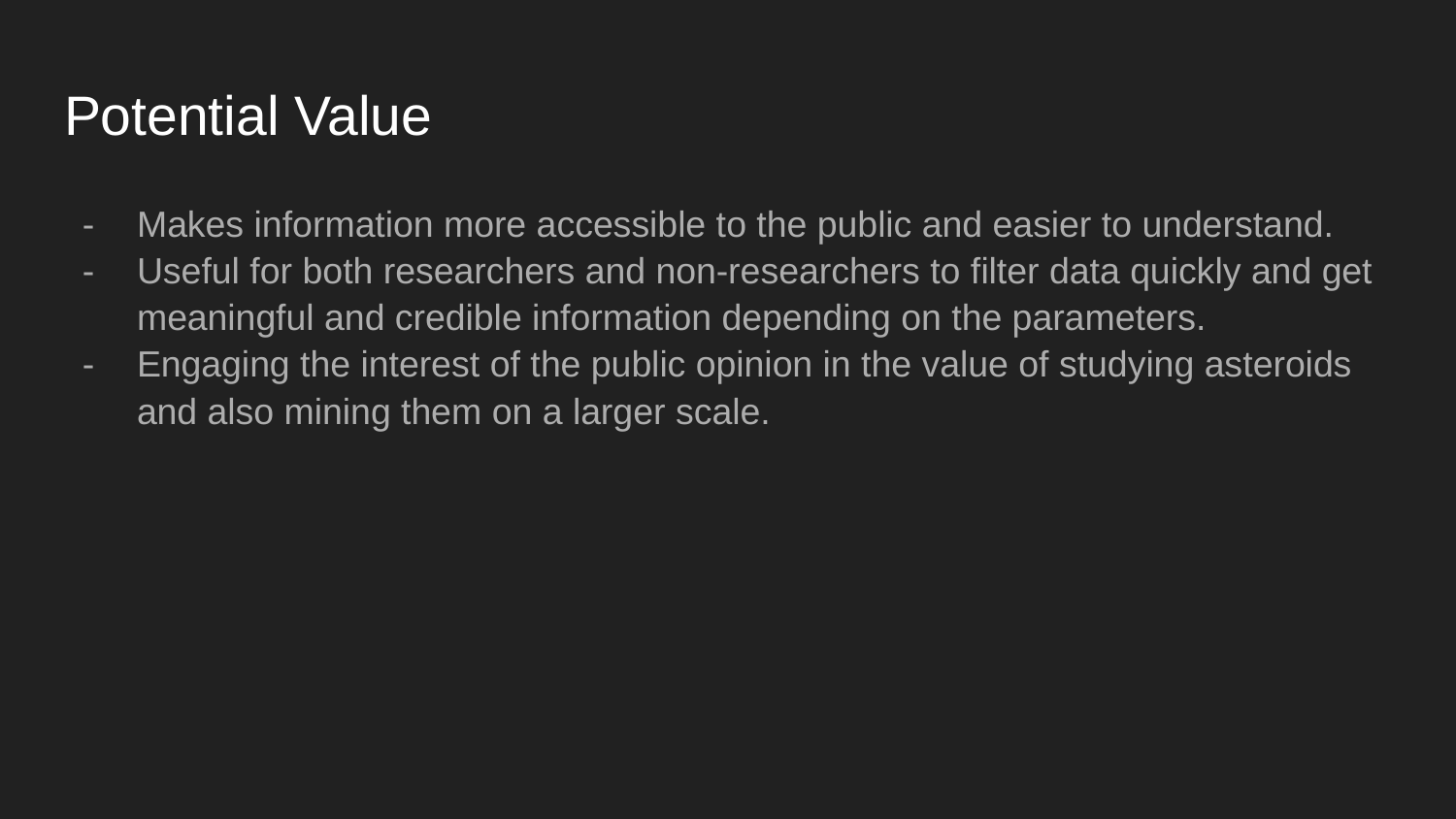

# Potential Value
Makes information more accessible to the public and easier to understand.
Useful for both researchers and non-researchers to filter data quickly and get meaningful and credible information depending on the parameters.
Engaging the interest of the public opinion in the value of studying asteroids and also mining them on a larger scale.